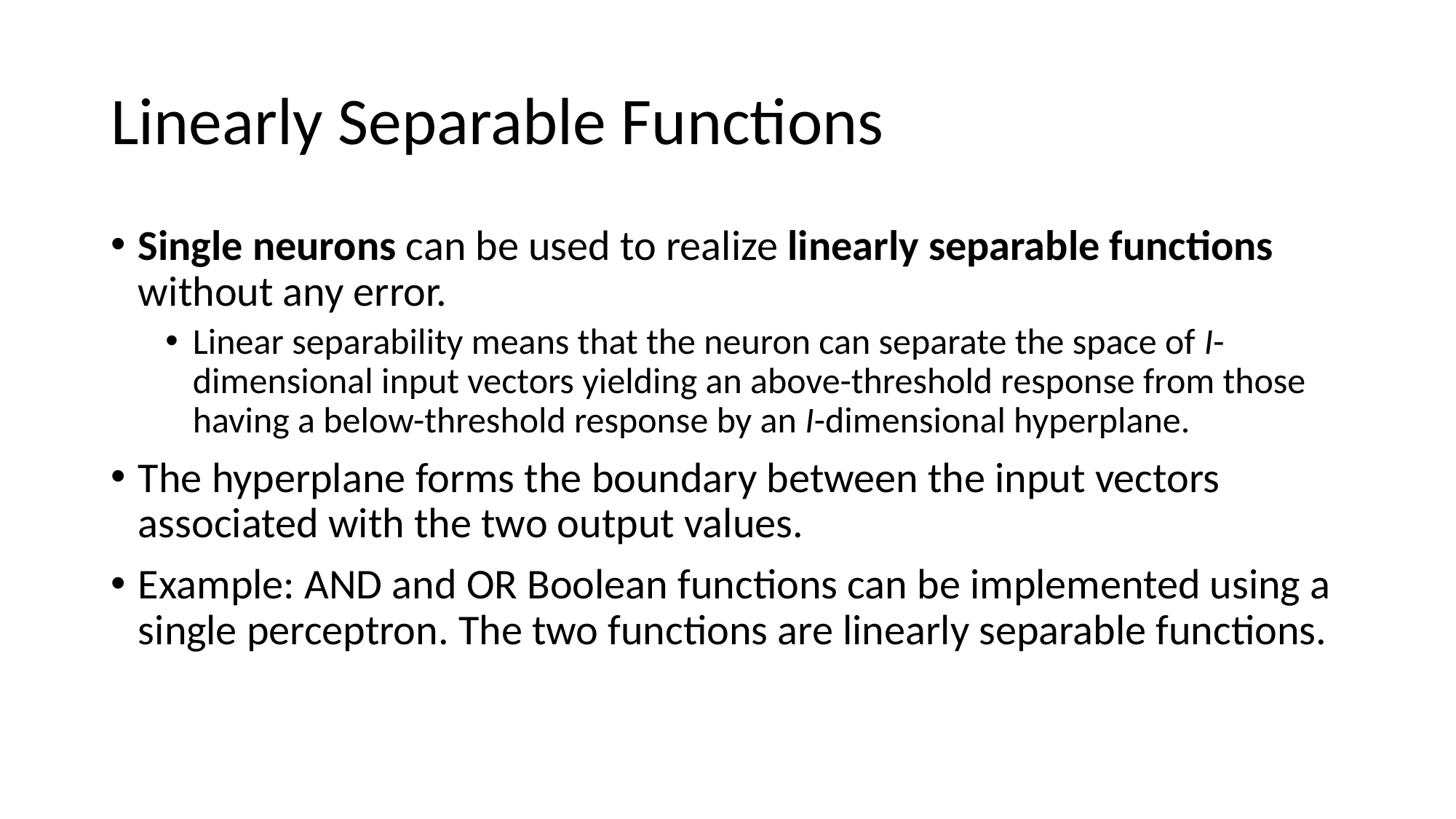

# Linearly Separable Functions
Single neurons can be used to realize linearly separable functions without any error.
Linear separability means that the neuron can separate the space of I-dimensional input vectors yielding an above-threshold response from those having a below-threshold response by an I-dimensional hyperplane.
The hyperplane forms the boundary between the input vectors associated with the two output values.
Example: AND and OR Boolean functions can be implemented using a single perceptron. The two functions are linearly separable functions.